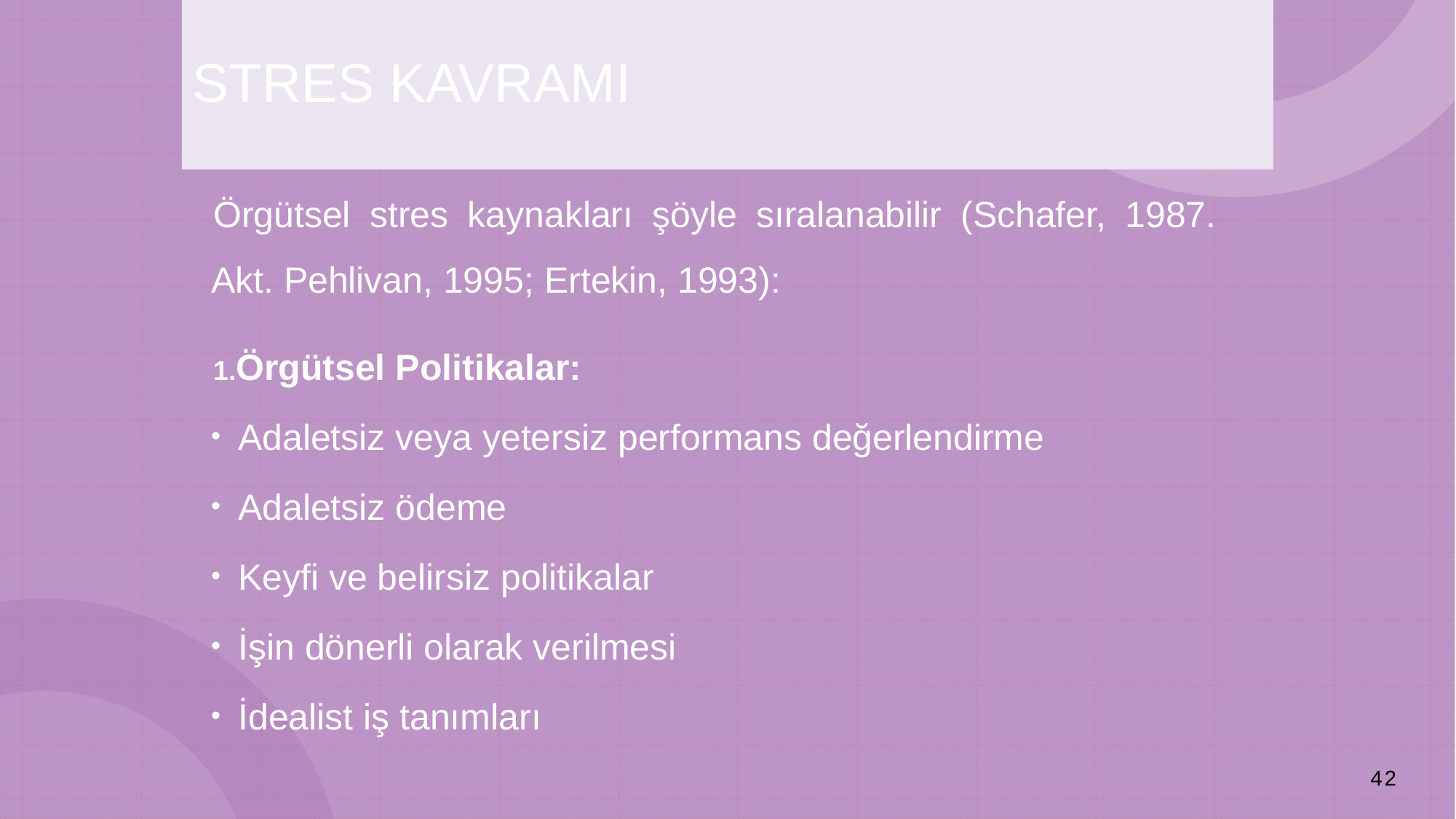

STRES KAVRAMI
Örgütsel stres kaynakları şöyle sıralanabilir (Schafer, 1987. Akt. Pehlivan, 1995; Ertekin, 1993):
Örgütsel Politikalar:
Adaletsiz veya yetersiz performans değerlendirme
Adaletsiz ödeme
Keyfi ve belirsiz politikalar
İşin dönerli olarak verilmesi
İdealist iş tanımları
42